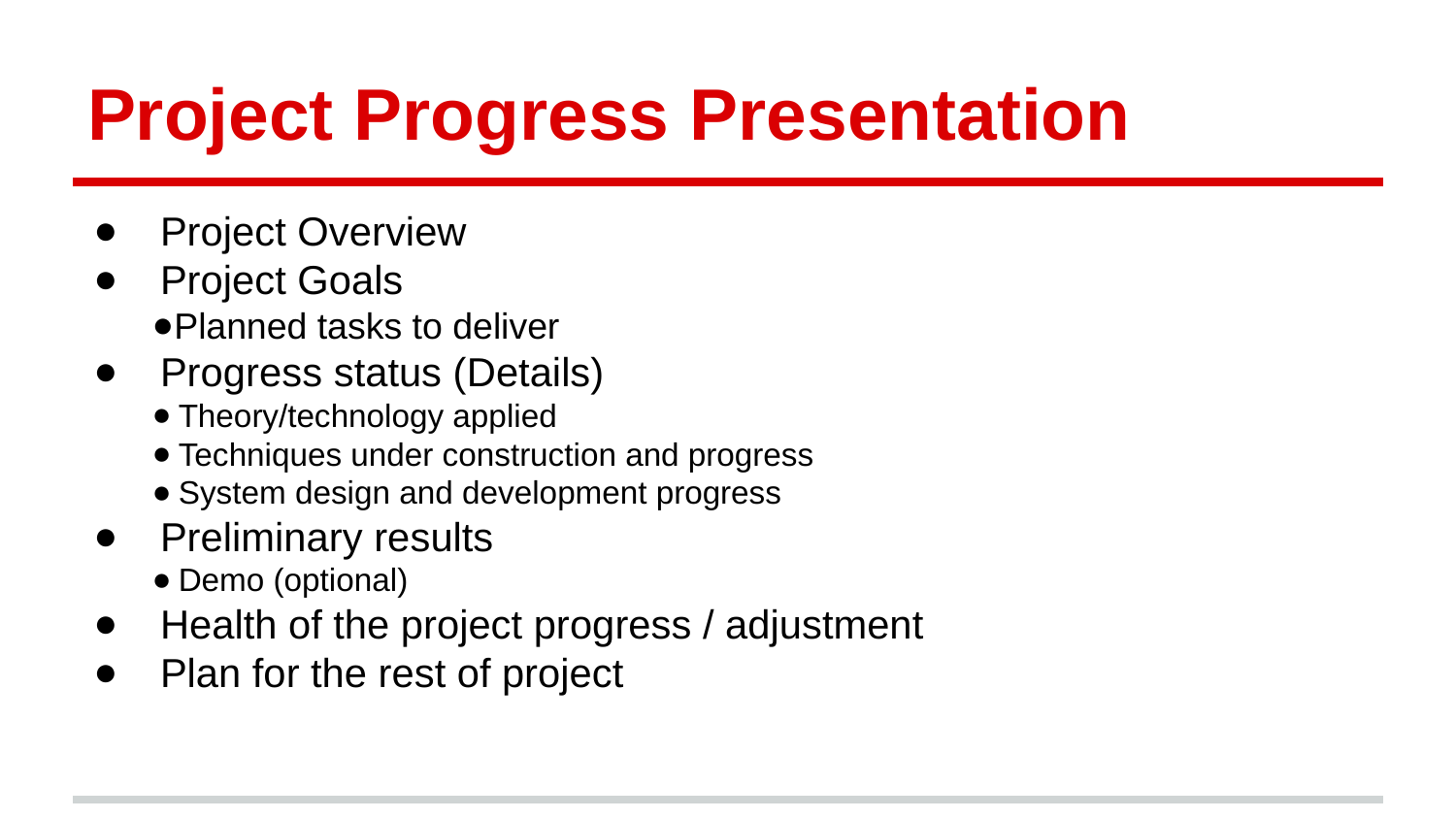

# Project Progress Presentation
Project Overview
Project Goals
Planned tasks to deliver
Progress status (Details)
Theory/technology applied
Techniques under construction and progress
System design and development progress
Preliminary results
Demo (optional)
Health of the project progress / adjustment
Plan for the rest of project